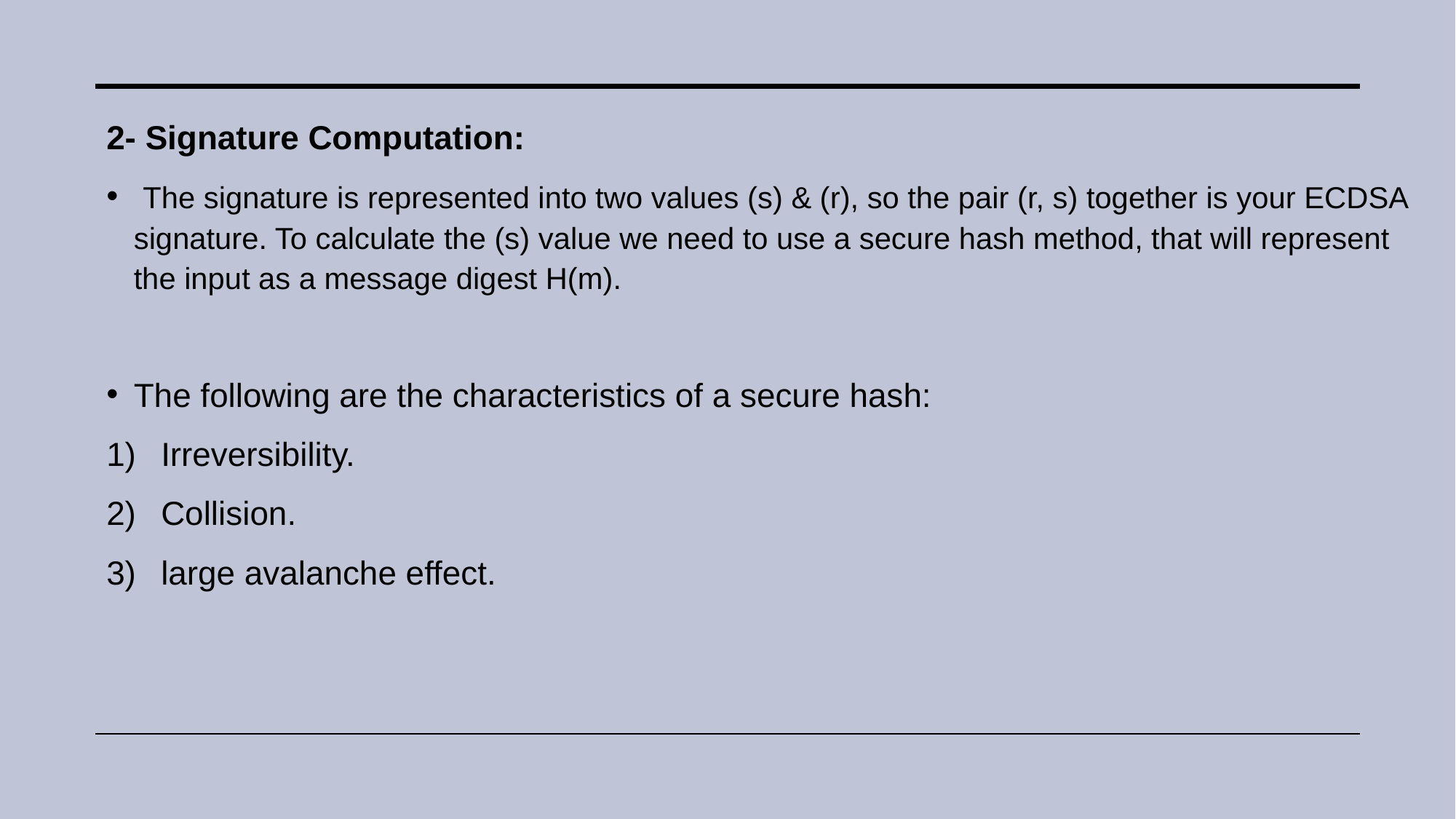

2- Signature Computation:
 The signature is represented into two values (s) & (r), so the pair (r, s) together is your ECDSA signature. To calculate the (s) value we need to use a secure hash method, that will represent the input as a message digest H(m).

The following are the characteristics of a secure hash:
Irreversibility.
Collision.
large avalanche effect.